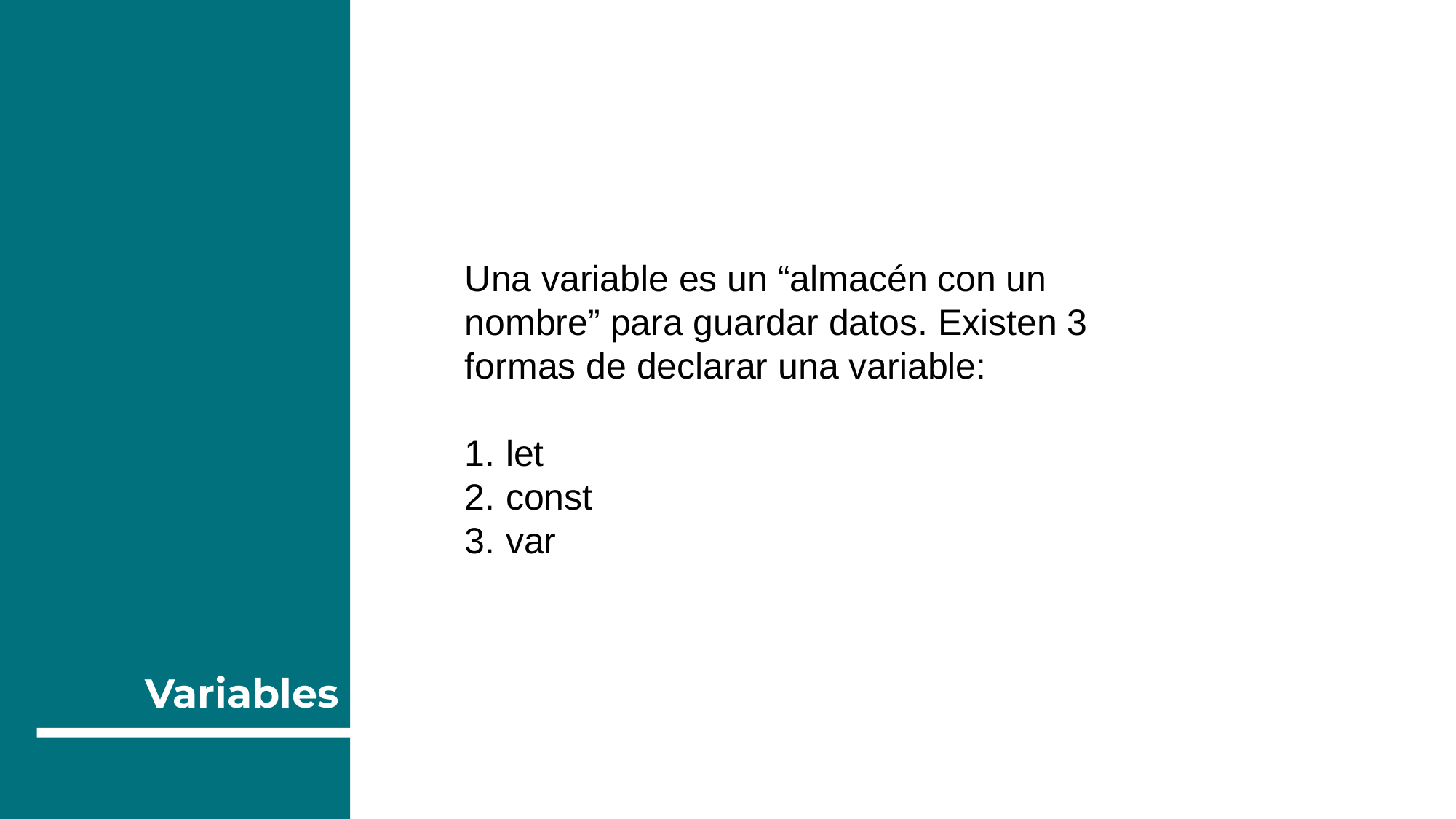

Una variable es un “almacén con un nombre” para guardar datos. Existen 3 formas de declarar una variable:

let
const
var
# Variables